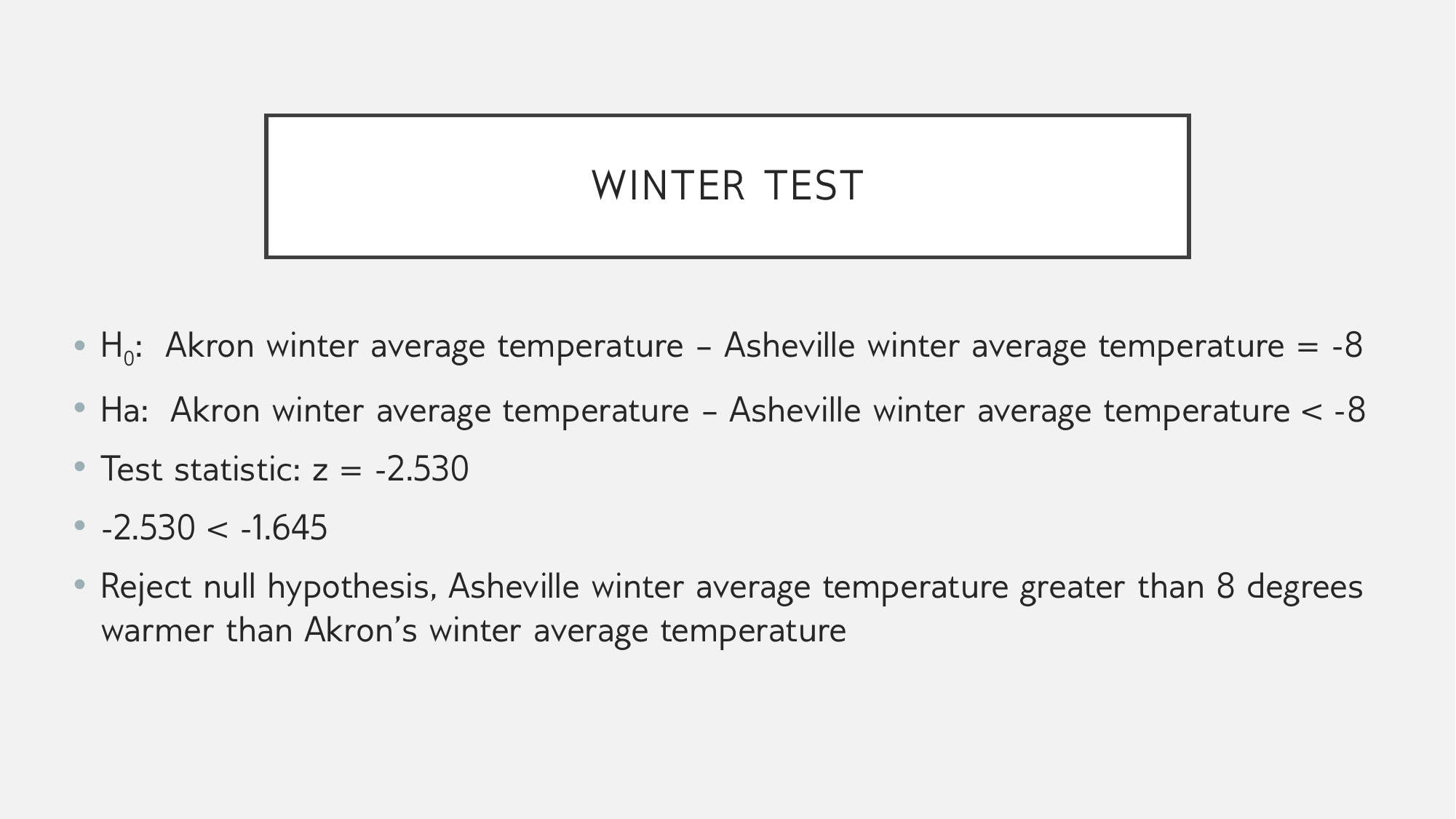

# Winter test
H0:  Akron winter average temperature – Asheville winter average temperature = -8
Ha:  Akron winter average temperature – Asheville winter average temperature < -8
Test statistic: z = -2.530
-2.530 < -1.645
Reject null hypothesis, Asheville winter average temperature greater than 8 degrees warmer than Akron’s winter average temperature